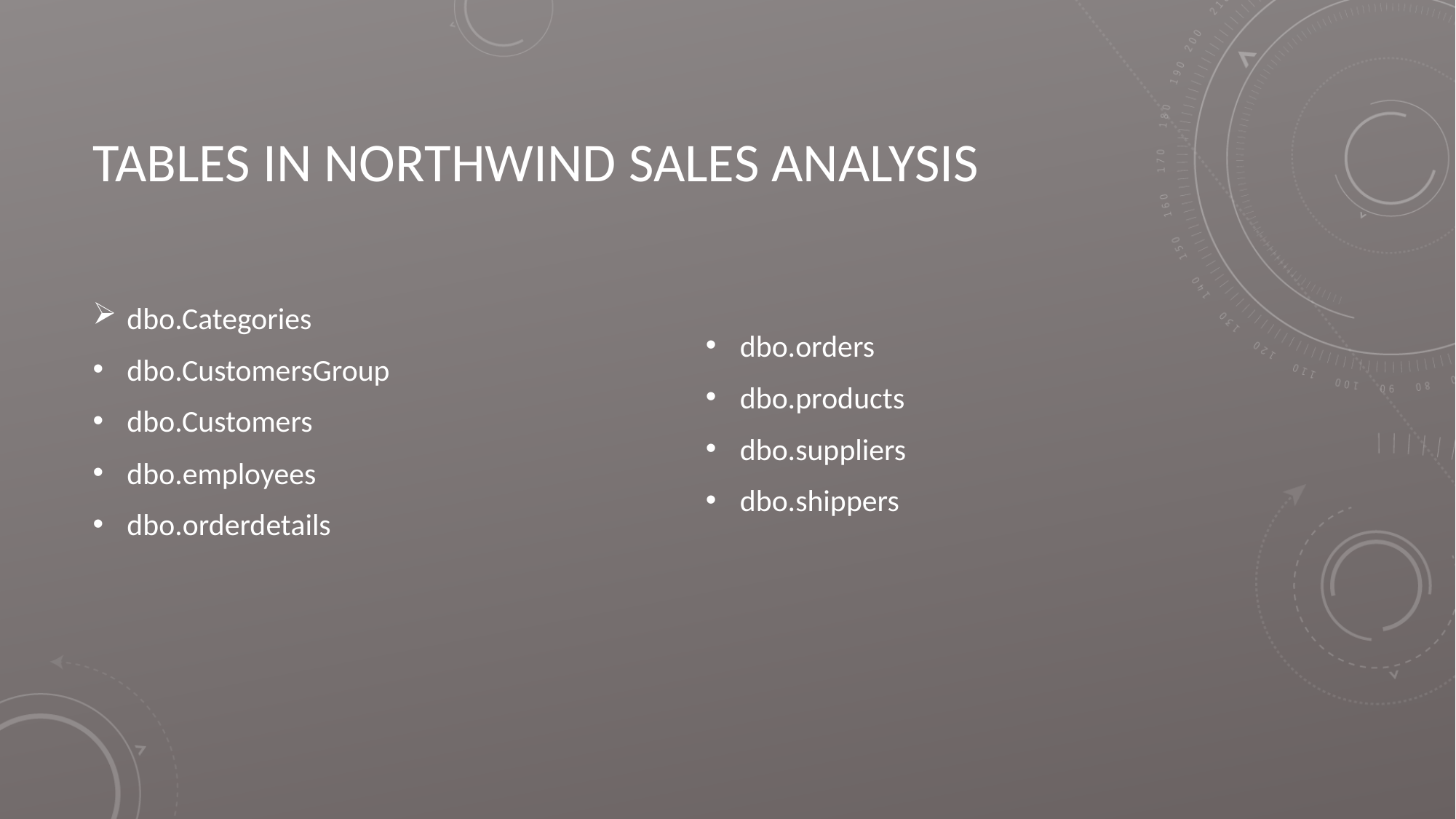

# Tables in northwind sales analysis
dbo.orders
dbo.products
dbo.suppliers
dbo.shippers

dbo.Categories
dbo.CustomersGroup
dbo.Customers
dbo.employees
dbo.orderdetails